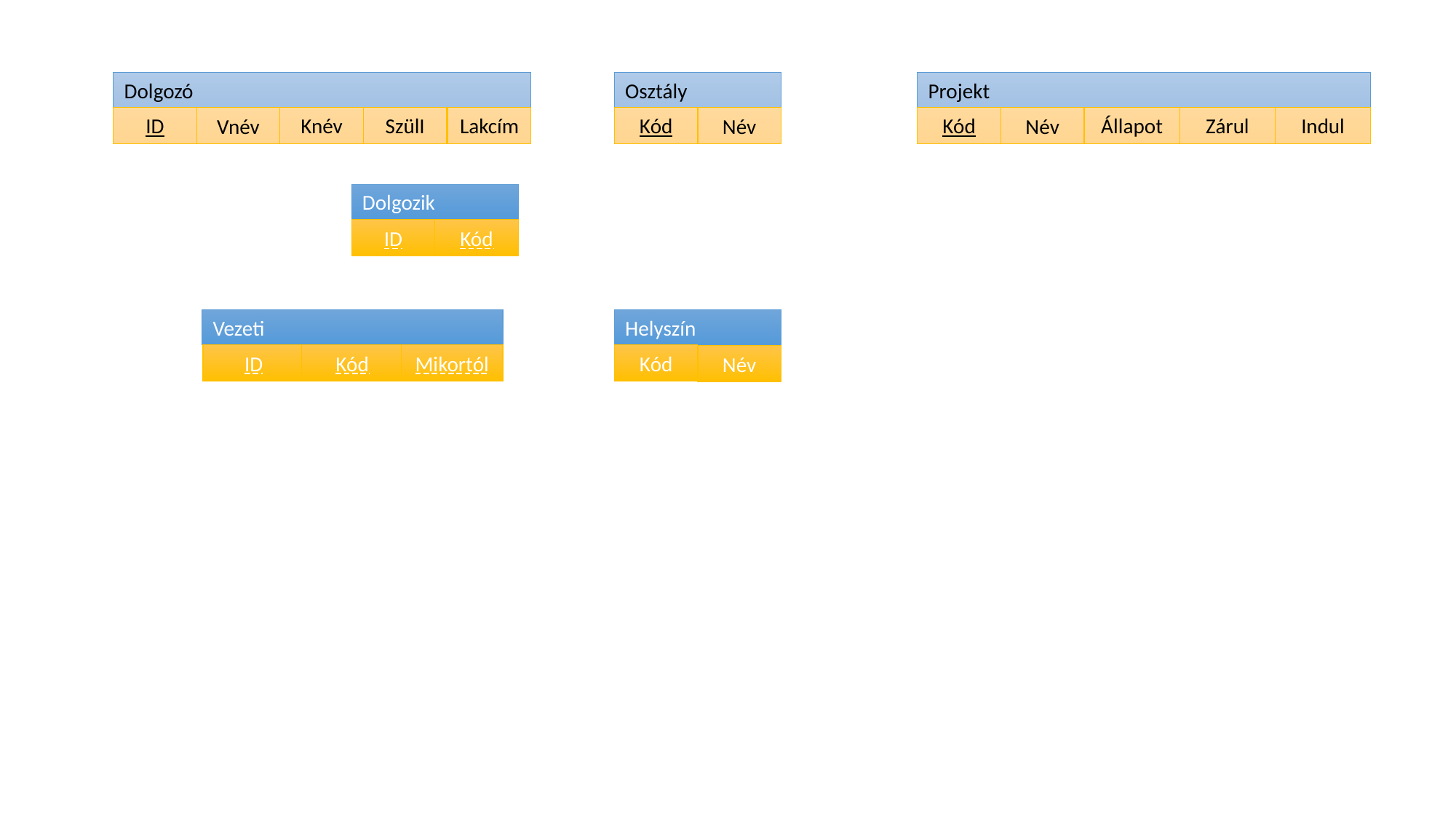

Dolgozó
Knév
SzülI
Lakcím
ID
Vnév
Osztály
Kód
Név
Projekt
Állapot
Zárul
Indul
Kód
Név
Dolgozik
ID
Kód
Vezeti
Helyszín
Kód
Név
Kód
ID
Mikortól